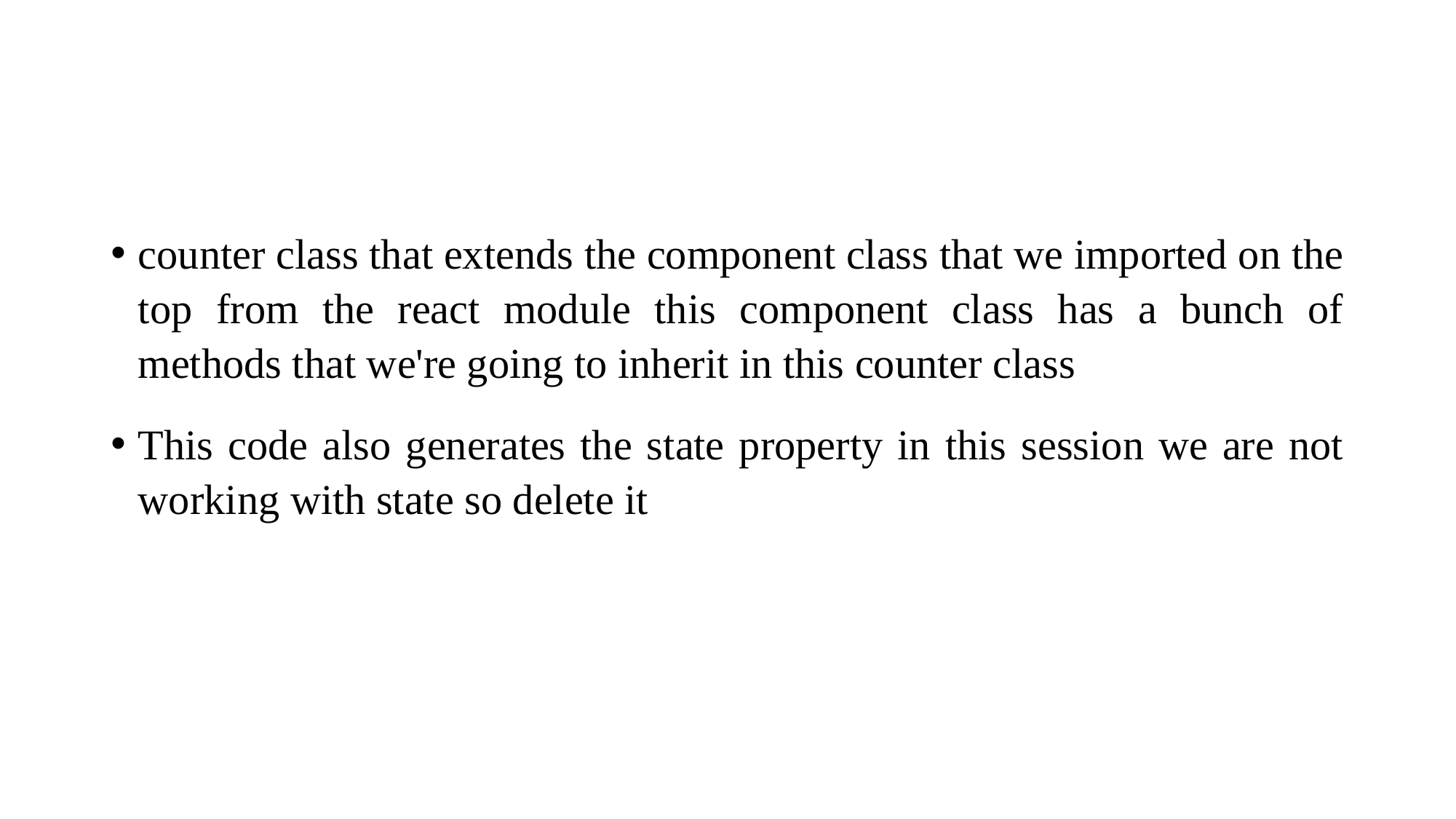

#
counter class that extends the component class that we imported on the top from the react module this component class has a bunch of methods that we're going to inherit in this counter class
This code also generates the state property in this session we are not working with state so delete it